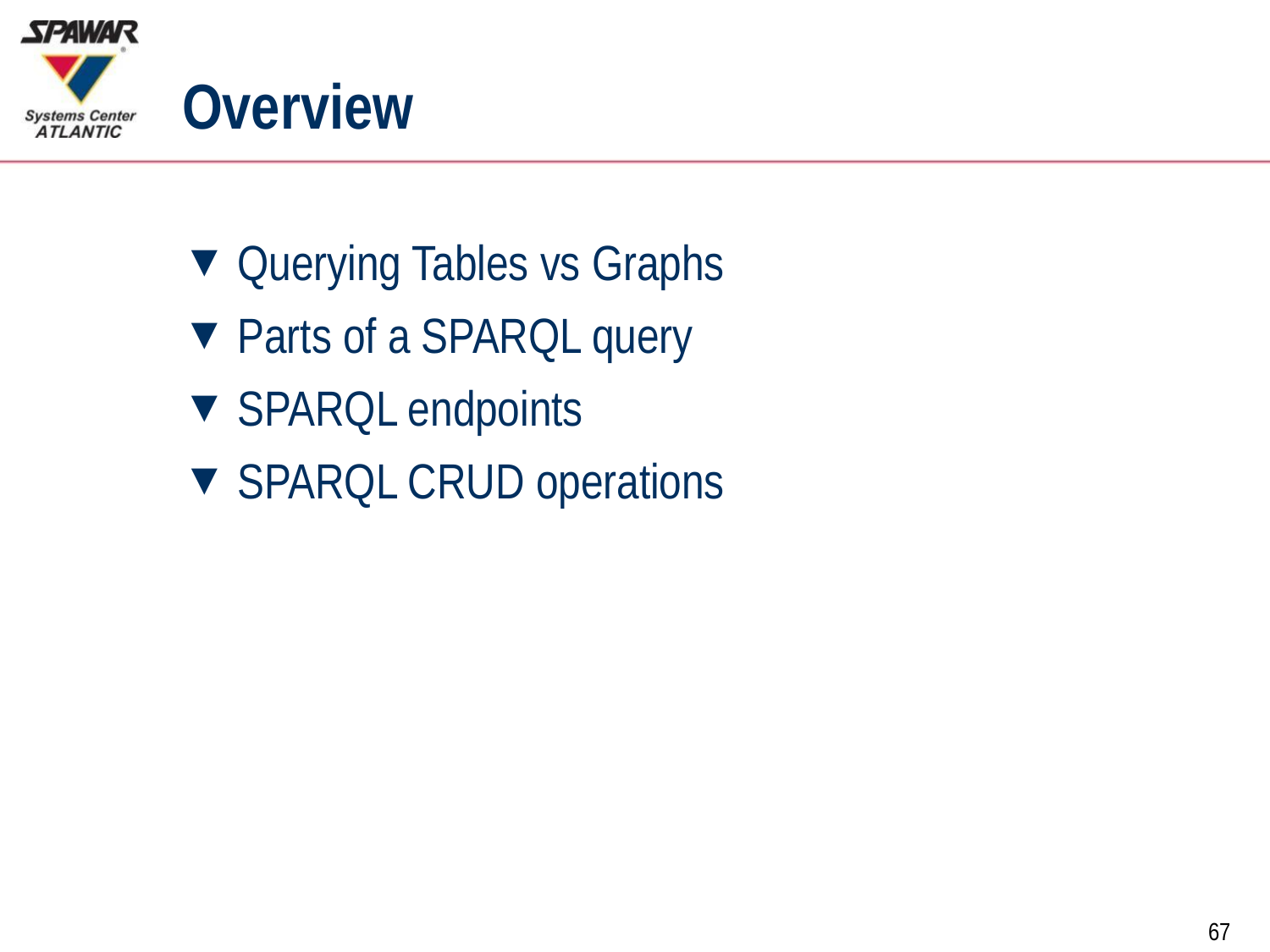

# Overview
Querying Tables vs Graphs
Parts of a SPARQL query
SPARQL endpoints
SPARQL CRUD operations